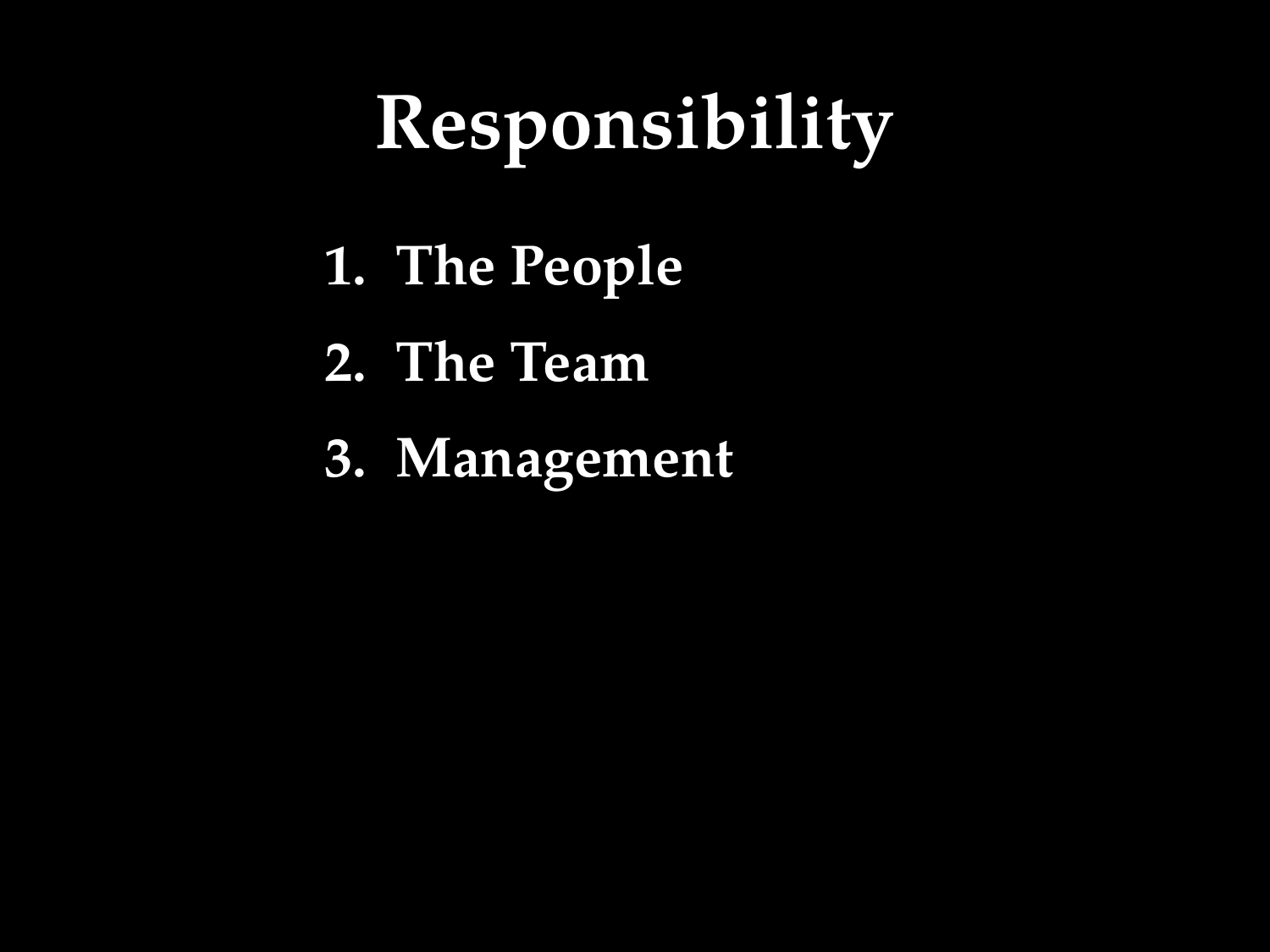

# Responsibility
The People
The Team
Management